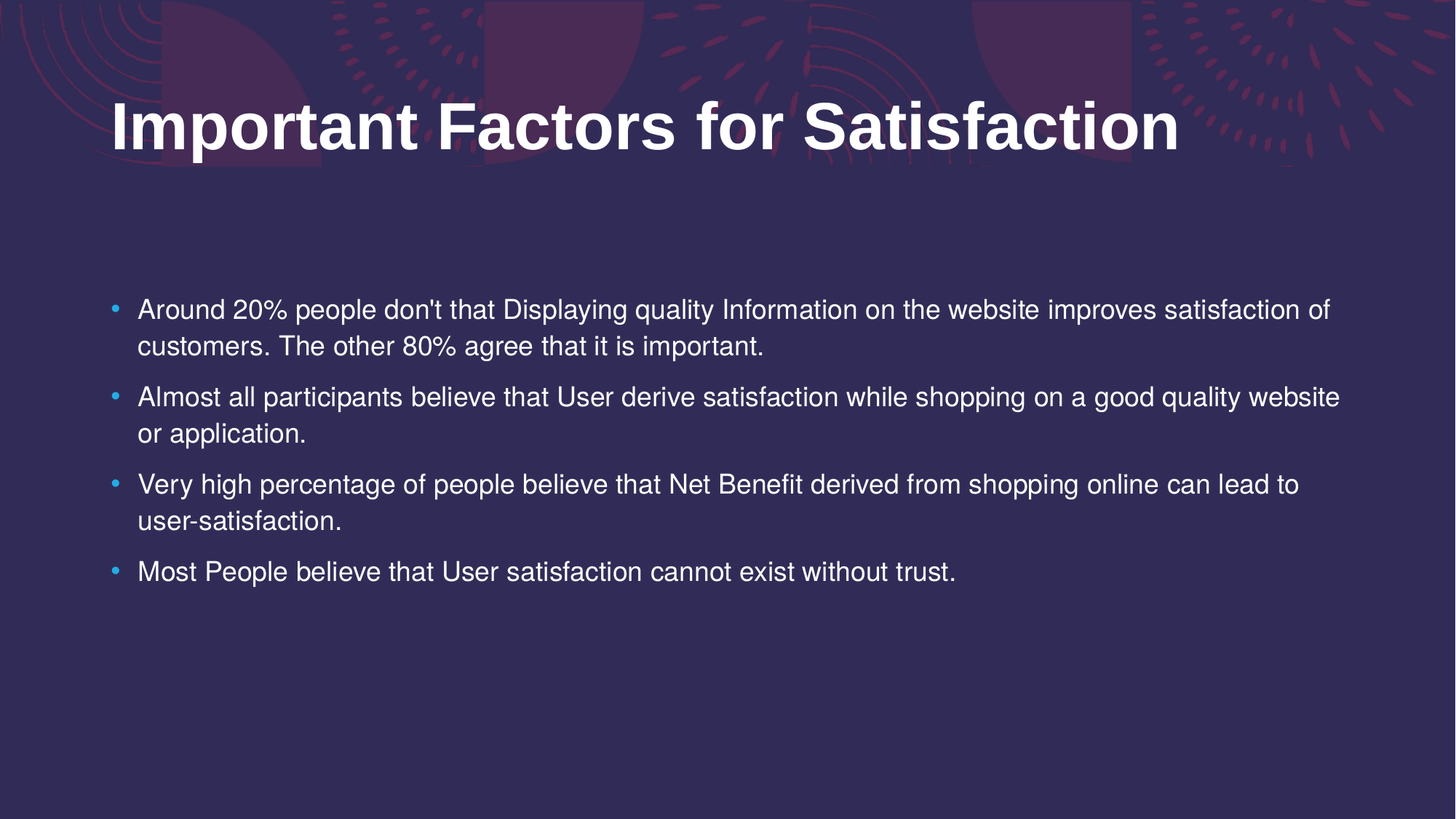

# Important Factors for Satisfaction
Around 20% people don't that Displaying quality Information on the website improves satisfaction of customers. The other 80% agree that it is important.
Almost all participants believe that User derive satisfaction while shopping on a good quality website or application.
Very high percentage of people believe that Net Benefit derived from shopping online can lead to user-satisfaction.
Most People believe that User satisfaction cannot exist without trust.